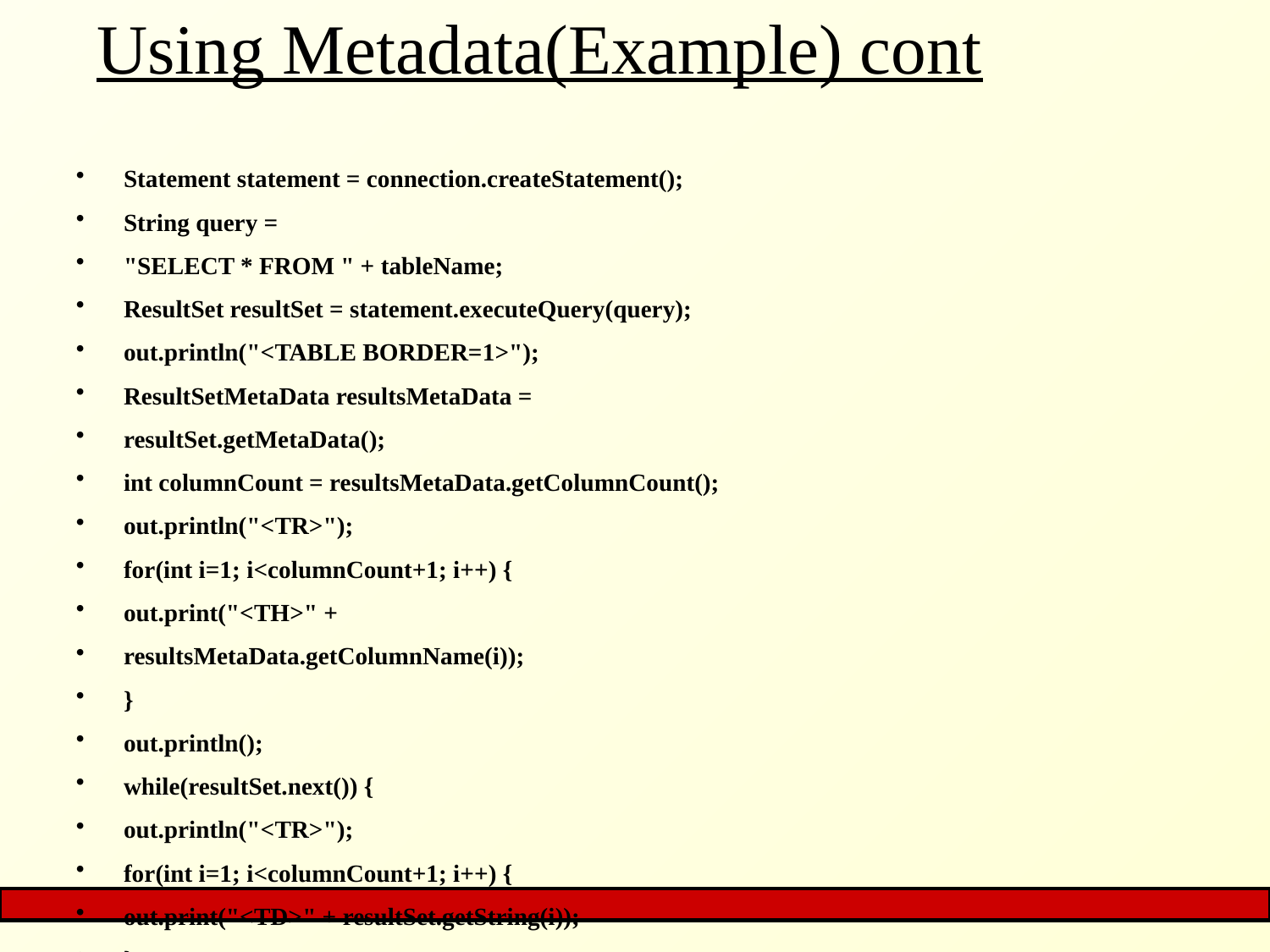

# Using Metadata(Example) cont
Statement statement = connection.createStatement();
String query =
"SELECT * FROM " + tableName;
ResultSet resultSet = statement.executeQuery(query);
out.println("<TABLE BORDER=1>");
ResultSetMetaData resultsMetaData =
resultSet.getMetaData();
int columnCount = resultsMetaData.getColumnCount();
out.println("<TR>");
for(int i=1; i<columnCount+1; i++) {
out.print("<TH>" +
resultsMetaData.getColumnName(i));
}
out.println();
while(resultSet.next()) {
out.println("<TR>");
for(int i=1; i<columnCount+1; i++) {
out.print("<TD>" + resultSet.getString(i));
}
out.println();
}